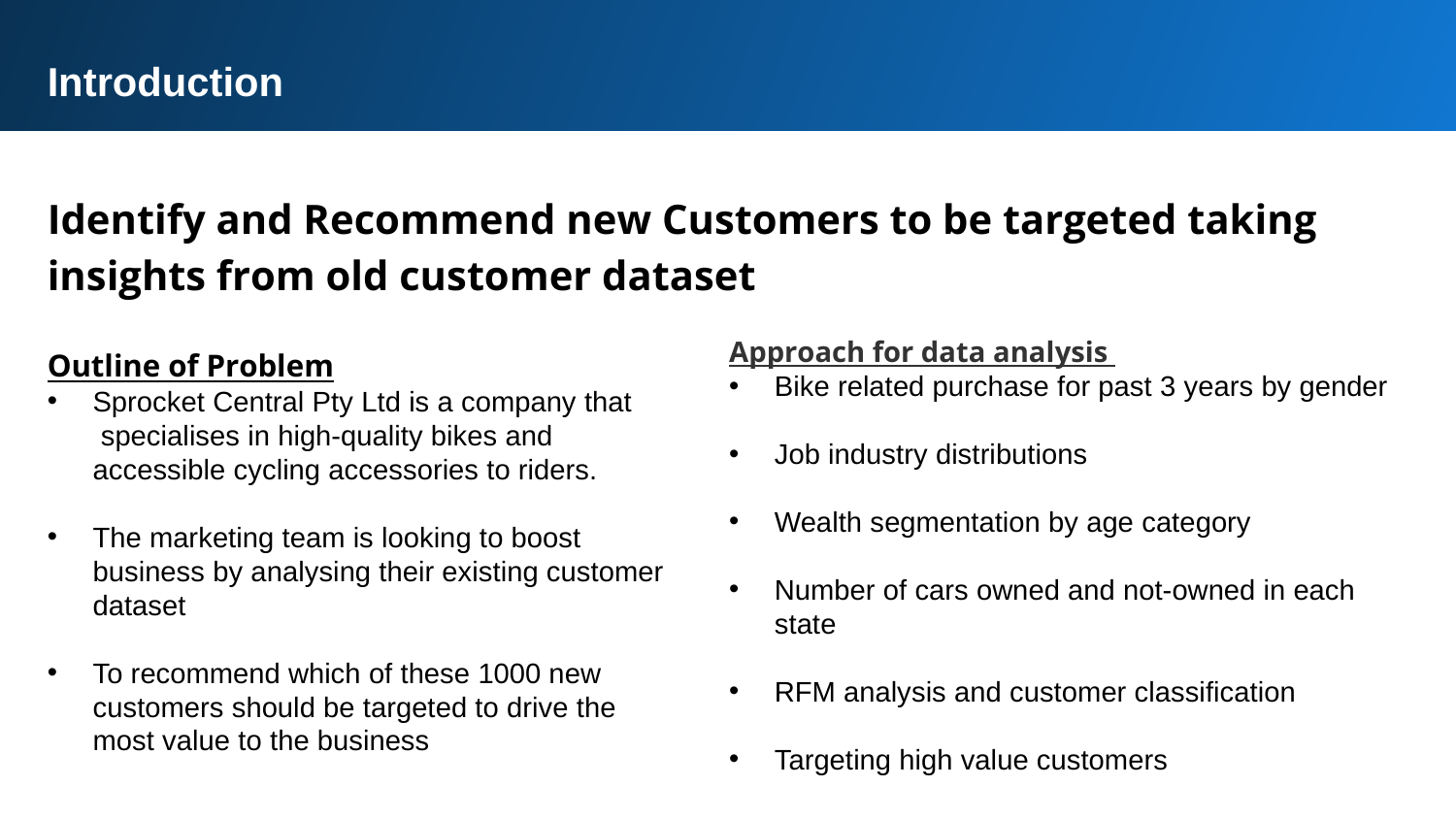

Introduction
Identify and Recommend new Customers to be targeted taking insights from old customer dataset
Outline of Problem
Sprocket Central Pty Ltd is a company that  specialises in high-quality bikes and accessible cycling accessories to riders.

The marketing team is looking to boost business by analysing their existing customer dataset

To recommend which of these 1000 new customers should be targeted to drive the most value to the business
Approach for data analysis
Bike related purchase for past 3 years by gender

Job industry distributions

Wealth segmentation by age category

Number of cars owned and not-owned in each  state

RFM analysis and customer classification

Targeting high value customers